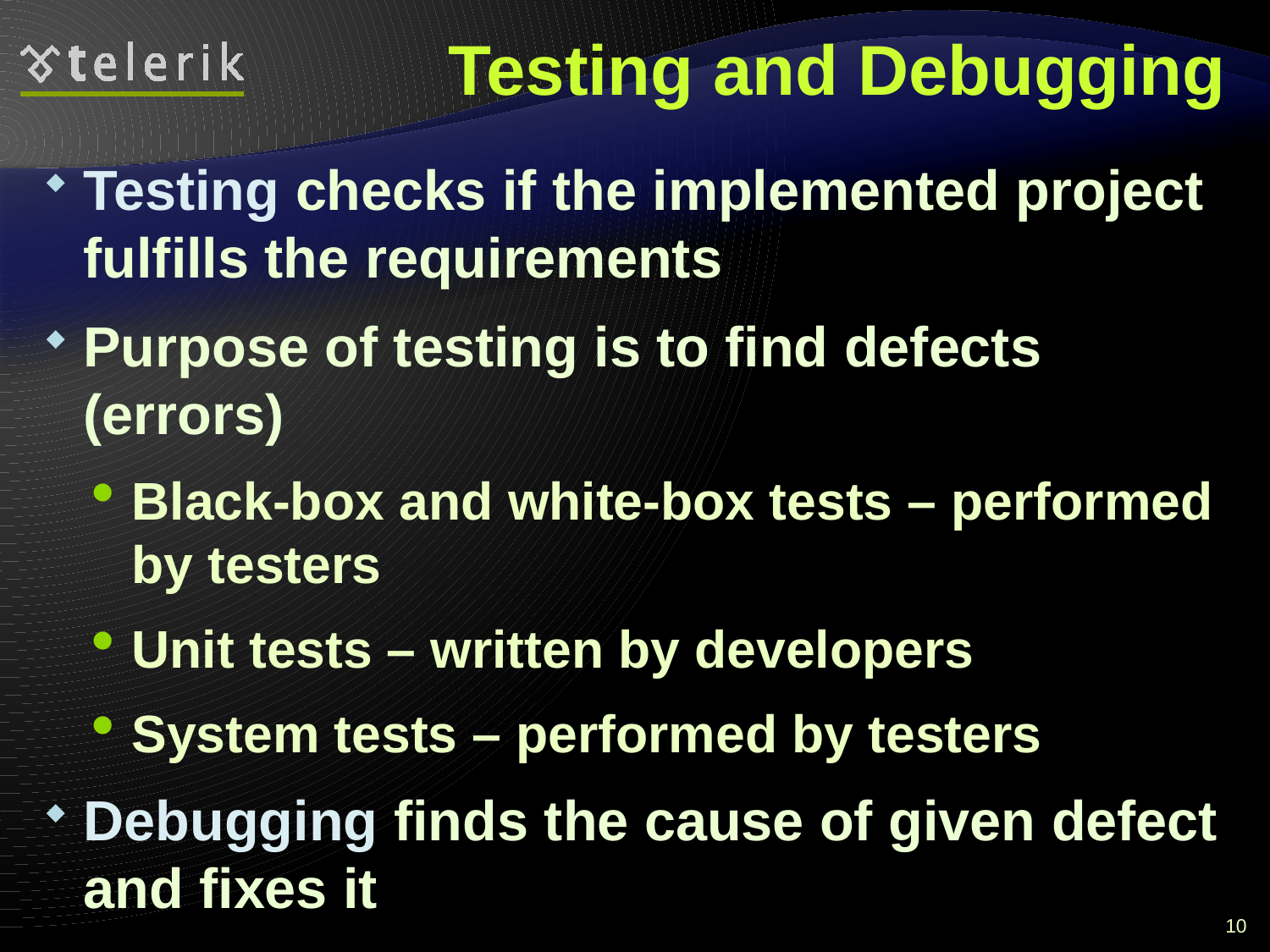

# Testing and Debugging
Testing checks if the implemented project fulfills the requirements
Purpose of testing is to find defects (errors)
Black-box and white-box tests – performed by testers
Unit tests – written by developers
System tests – performed by testers
Debugging finds the cause of given defect and fixes it
10